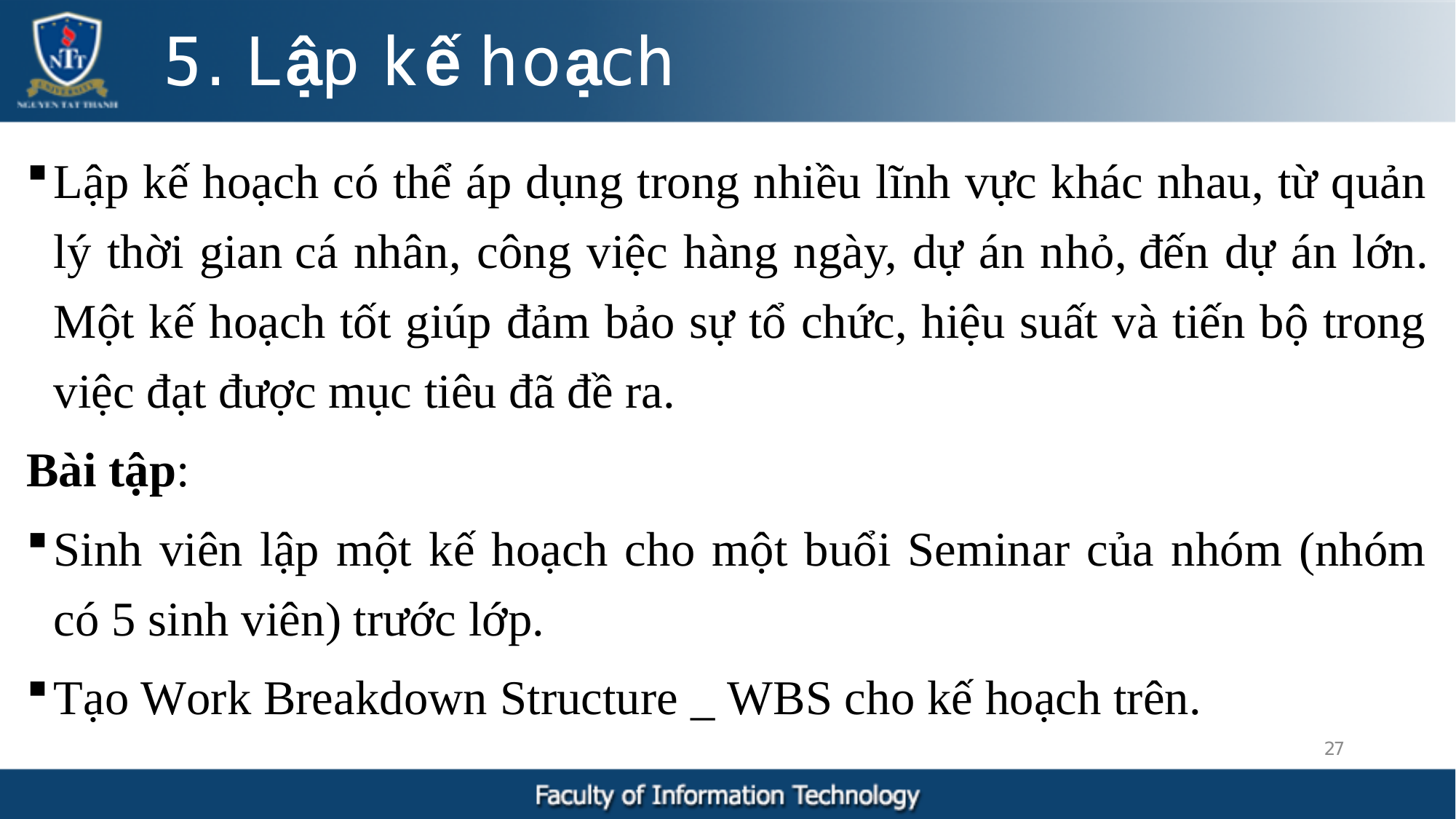

5. Lập kế hoạch
Lập kế hoạch có thể áp dụng trong nhiều lĩnh vực khác nhau, từ quản lý thời gian cá nhân, công việc hàng ngày, dự án nhỏ, đến dự án lớn. Một kế hoạch tốt giúp đảm bảo sự tổ chức, hiệu suất và tiến bộ trong việc đạt được mục tiêu đã đề ra.
Bài tập:
Sinh viên lập một kế hoạch cho một buổi Seminar của nhóm (nhóm có 5 sinh viên) trước lớp.
Tạo Work Breakdown Structure _ WBS cho kế hoạch trên.

27